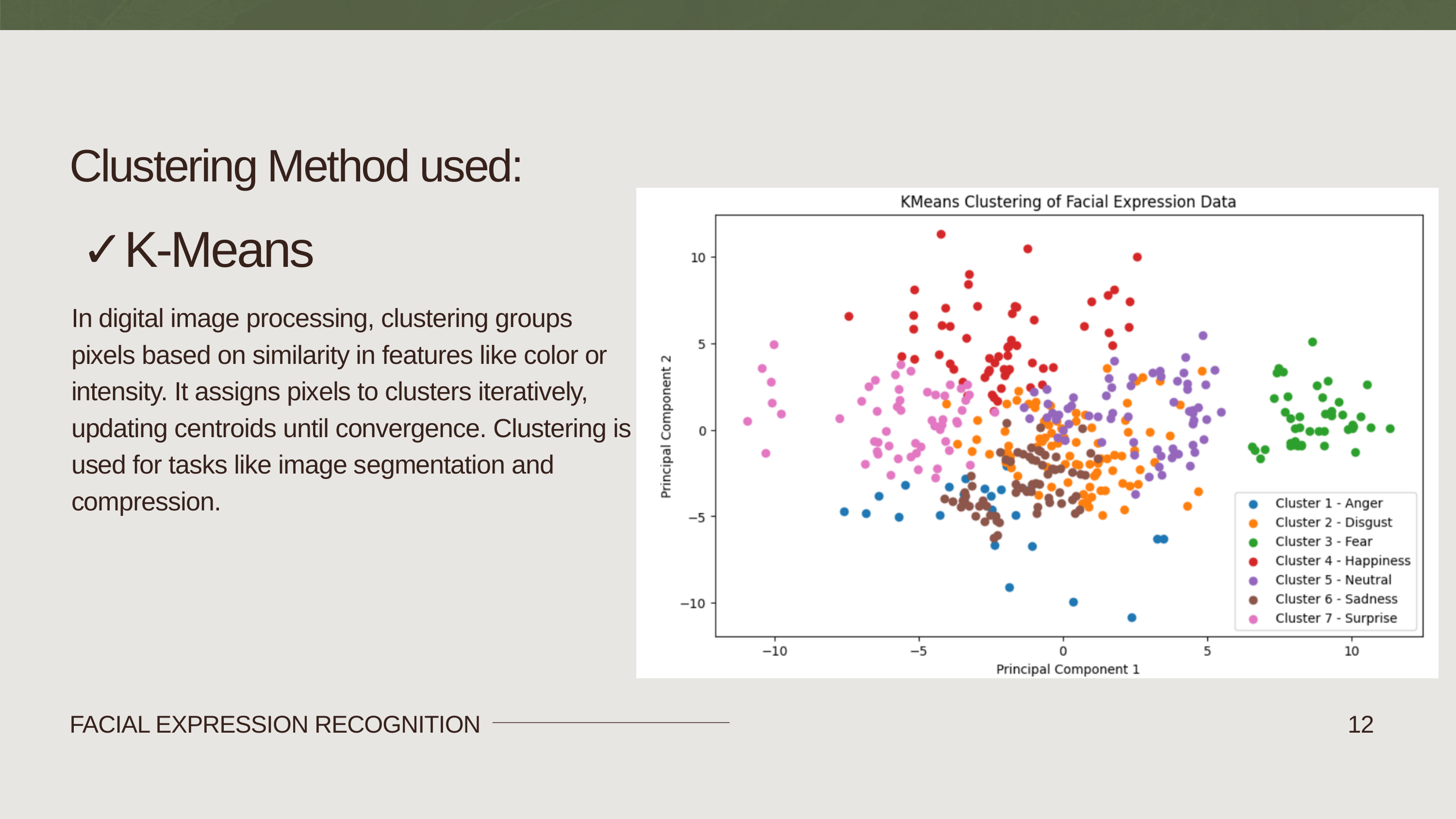

Clustering Method used:

✓K-Means
In digital image processing, clustering groups pixels based on similarity in features like color or intensity. It assigns pixels to clusters iteratively, updating centroids until convergence. Clustering is used for tasks like image segmentation and compression.
FACIAL EXPRESSION RECOGNITION
12